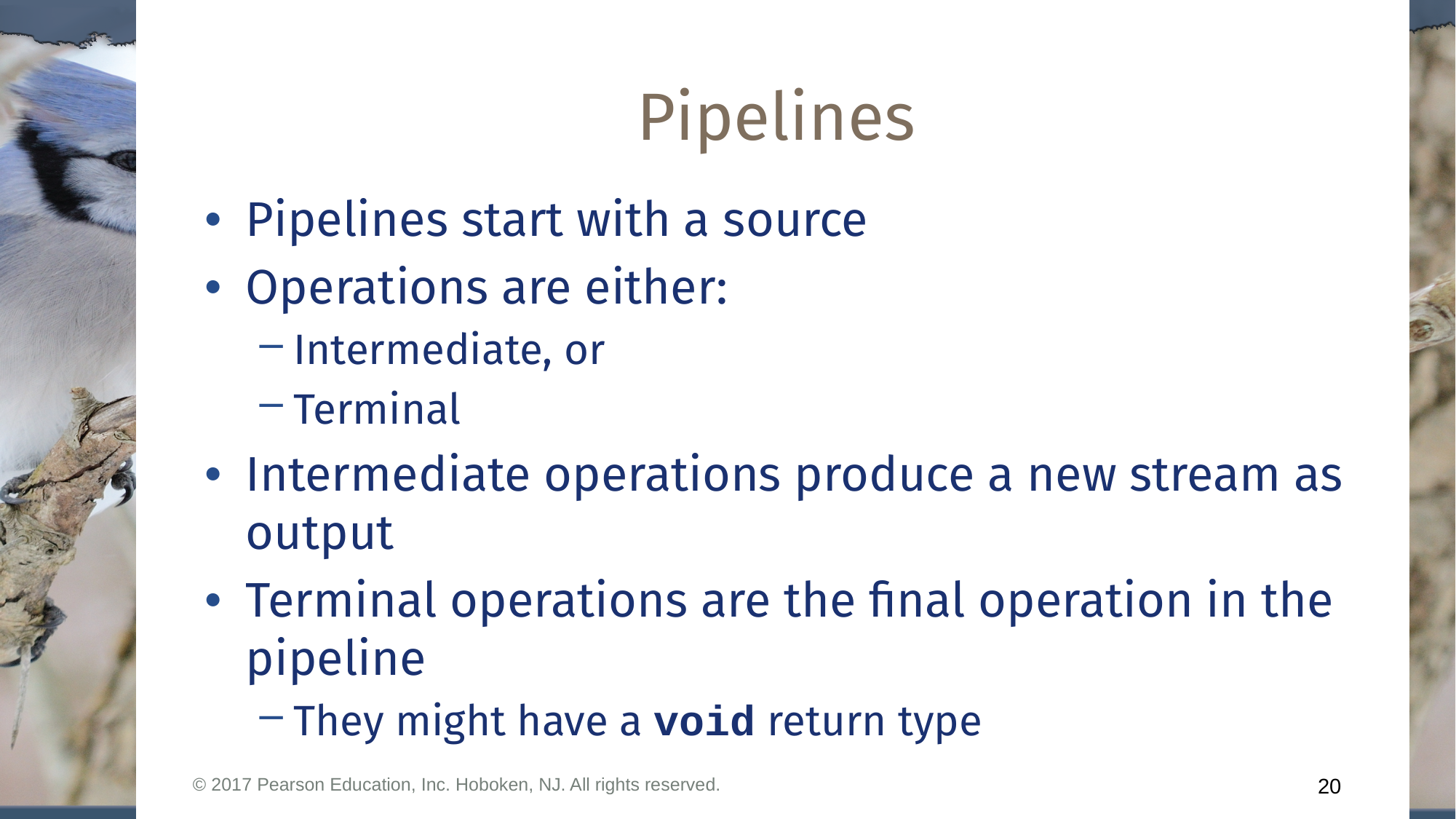

# Pipelines
Pipelines start with a source
Operations are either:
Intermediate, or
Terminal
Intermediate operations produce a new stream as output
Terminal operations are the final operation in the pipeline
They might have a void return type
© 2017 Pearson Education, Inc. Hoboken, NJ. All rights reserved.